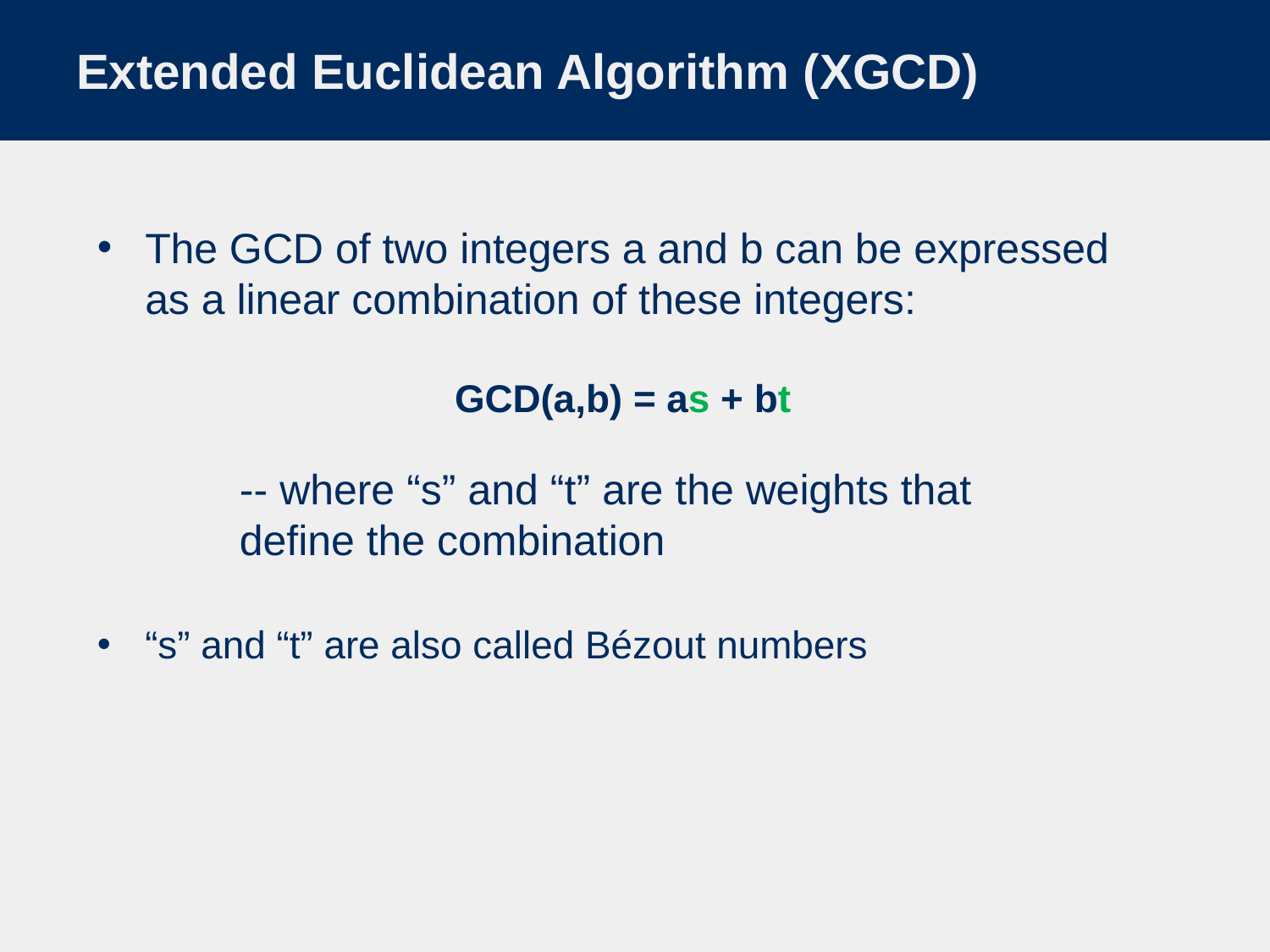

# Extended Euclidean Algorithm (XGCD)
The GCD of two integers a and b can be expressed as a linear combination of these integers:

GCD(a,b) = as + bt
-- where “s” and “t” are the weights that define the combination

“s” and “t” are also called Bézout numbers